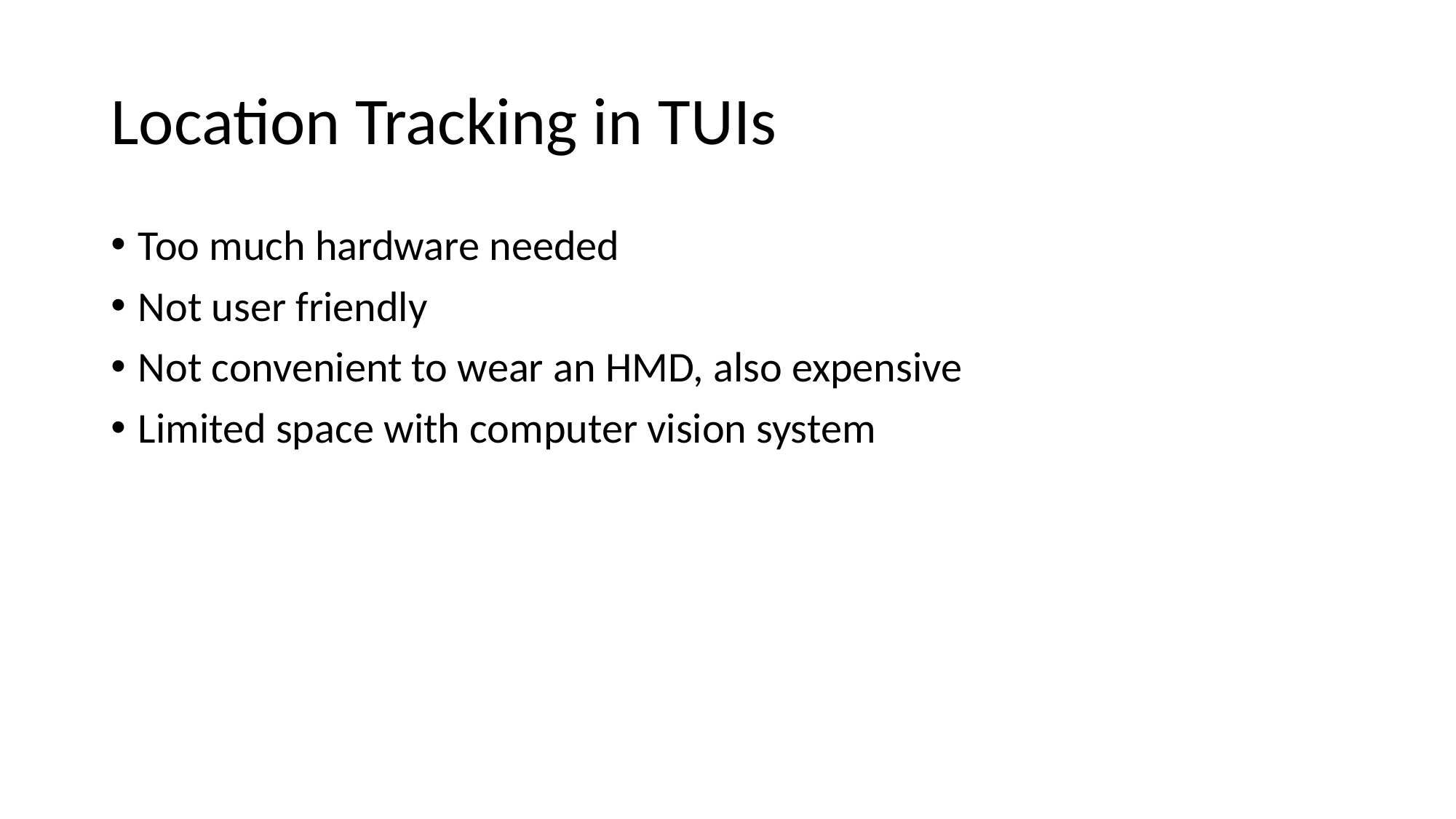

# Location Tracking in TUIs
Too much hardware needed
Not user friendly
Not convenient to wear an HMD, also expensive
Limited space with computer vision system